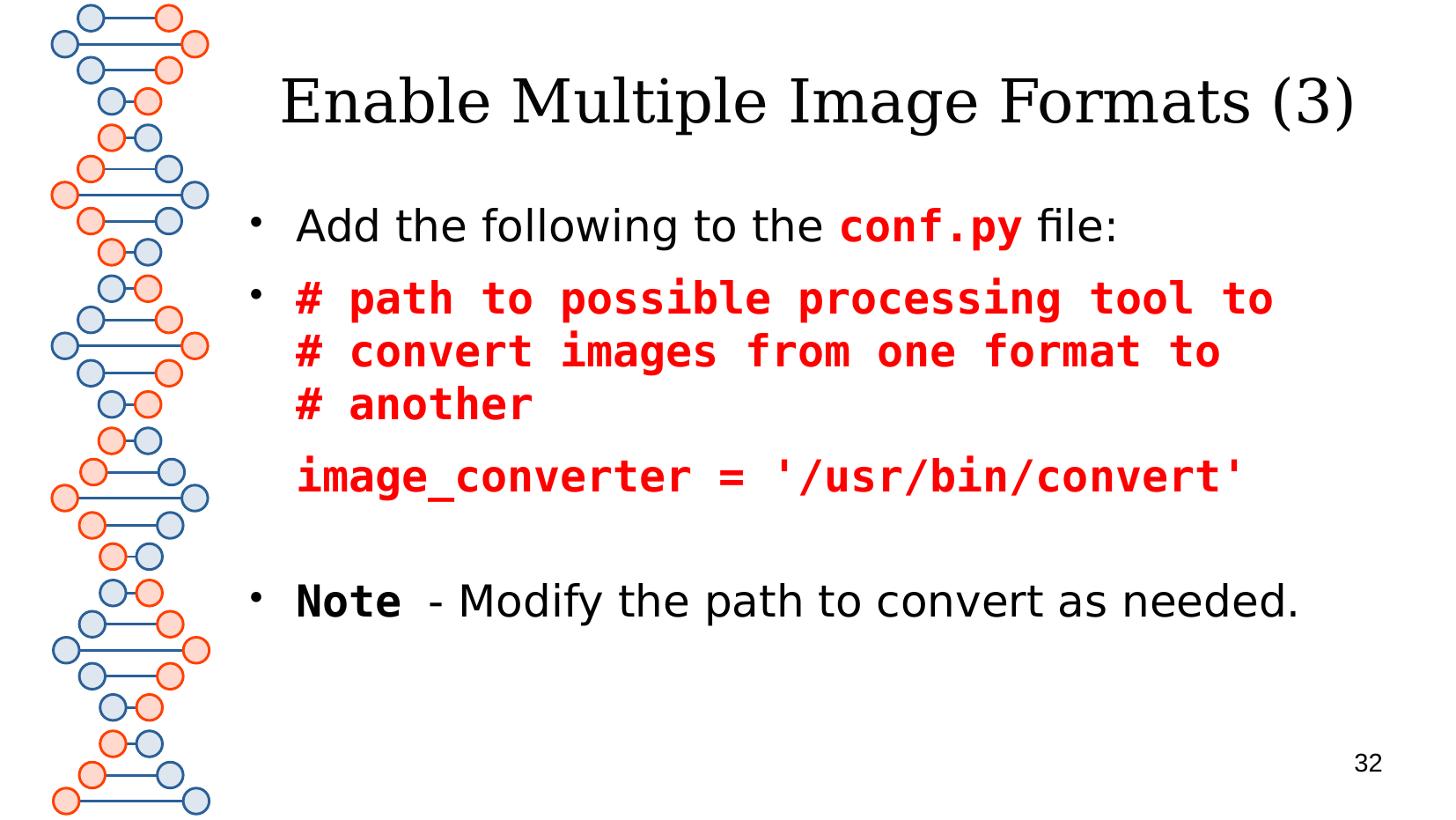

# Enable Multiple Image Formats (3)
Add the following to the conf.py file:
# path to possible processing tool to # convert images from one format to # another
image_converter = '/usr/bin/convert'
Note - Modify the path to convert as needed.
32